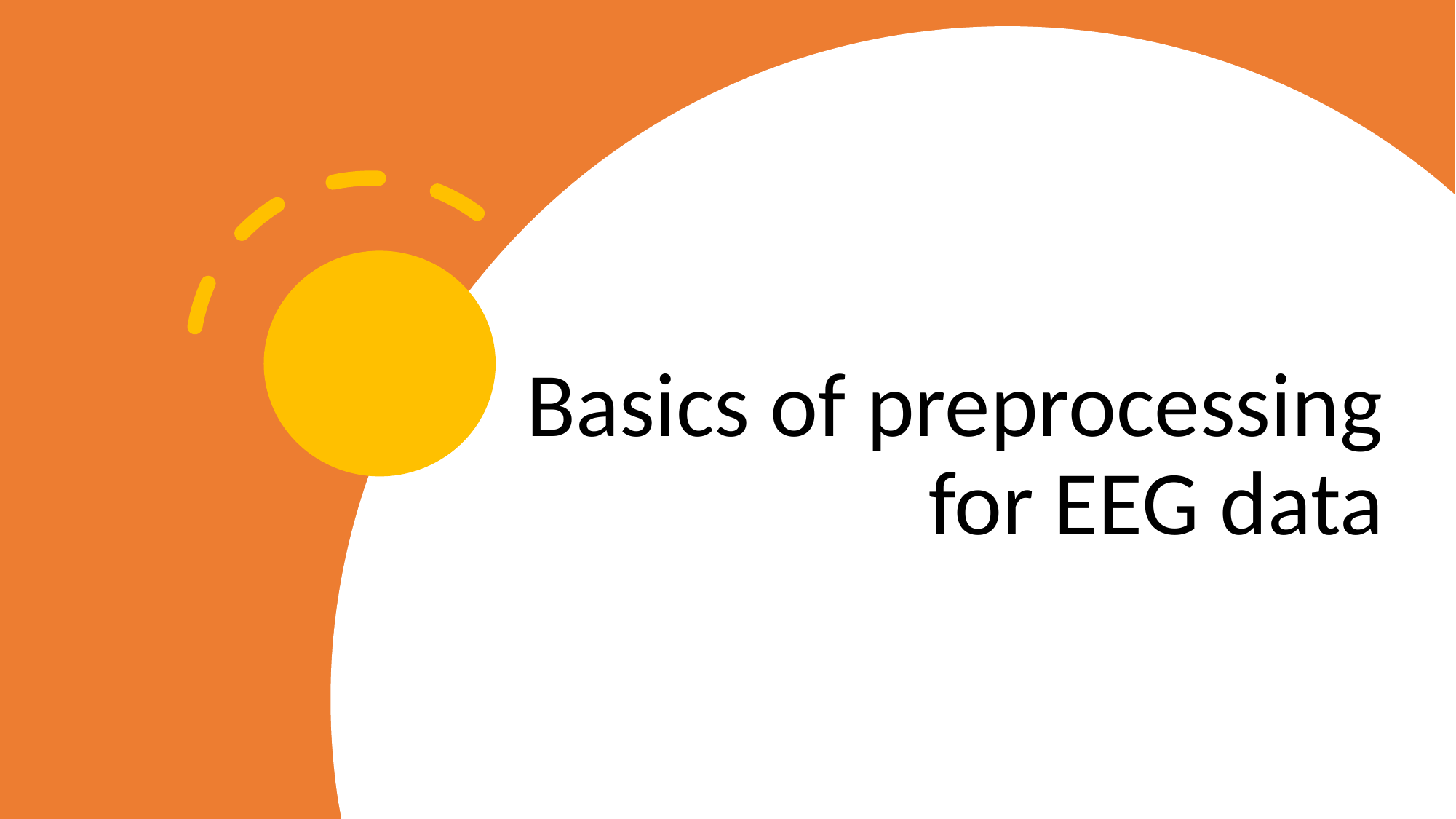

# Basics of preprocessing for EEG data